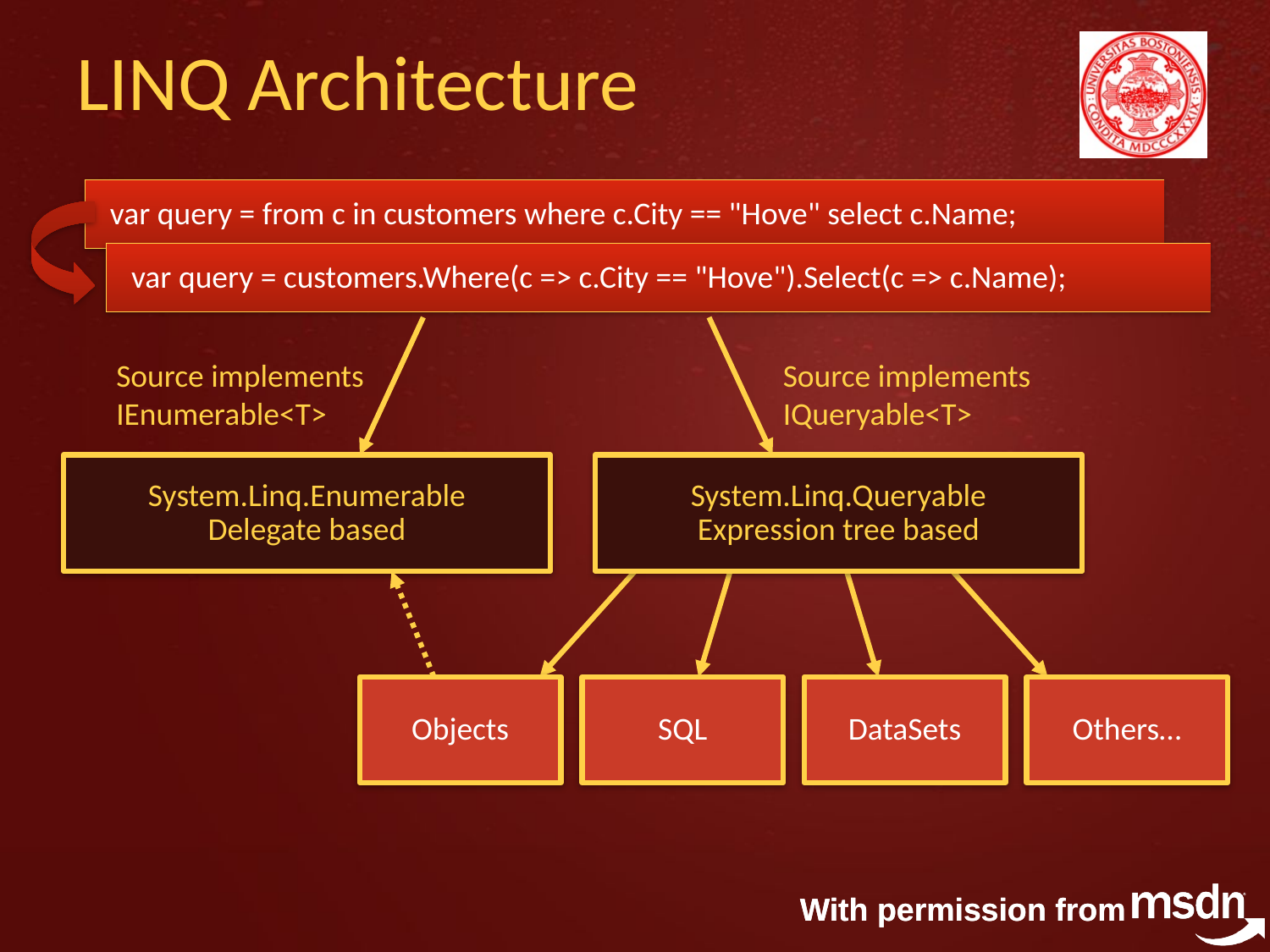

# LINQ Architecture
var query = from c in customers where c.City == "Hove" select c.Name;

var query = customers.Where(c => c.City == "Hove").Select(c => c.Name);

Source implements
IEnumerable<T>
Source implements
IQueryable<T>
System.Linq.Enumerable
Delegate based
System.Linq.Queryable
Expression tree based

Objects
SQL
DataSets
Others…